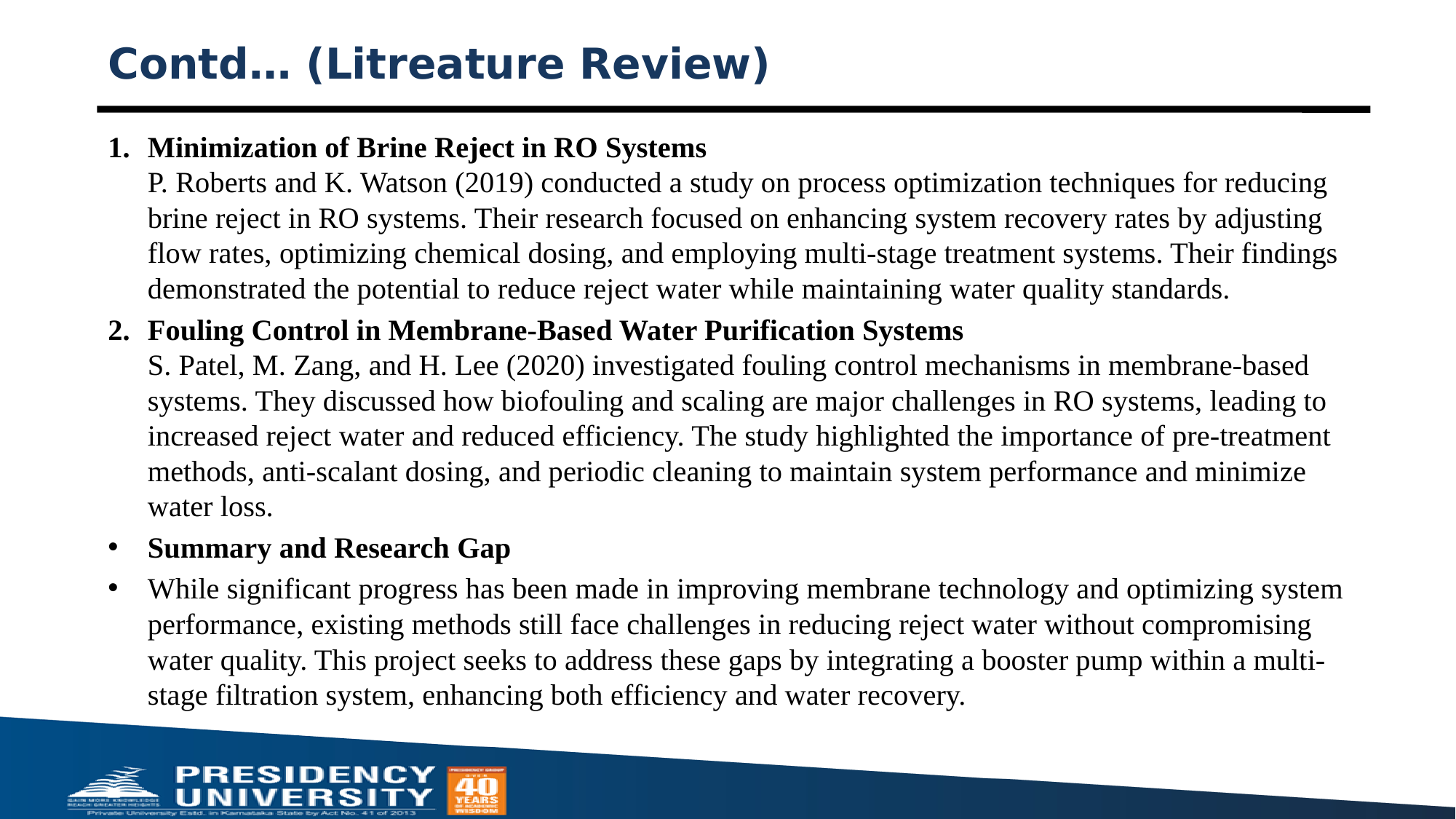

# Contd… (Litreature Review)

Minimization of Brine Reject in RO Systems
P. Roberts and K. Watson (2019) conducted a study on process optimization techniques for reducing brine reject in RO systems. Their research focused on enhancing system recovery rates by adjusting flow rates, optimizing chemical dosing, and employing multi-stage treatment systems. Their findings demonstrated the potential to reduce reject water while maintaining water quality standards.
Fouling Control in Membrane-Based Water Purification Systems
S. Patel, M. Zang, and H. Lee (2020) investigated fouling control mechanisms in membrane-based systems. They discussed how biofouling and scaling are major challenges in RO systems, leading to increased reject water and reduced efficiency. The study highlighted the importance of pre-treatment methods, anti-scalant dosing, and periodic cleaning to maintain system performance and minimize water loss.
Summary and Research Gap
While significant progress has been made in improving membrane technology and optimizing system performance, existing methods still face challenges in reducing reject water without compromising water quality. This project seeks to address these gaps by integrating a booster pump within a multi-stage filtration system, enhancing both efficiency and water recovery.